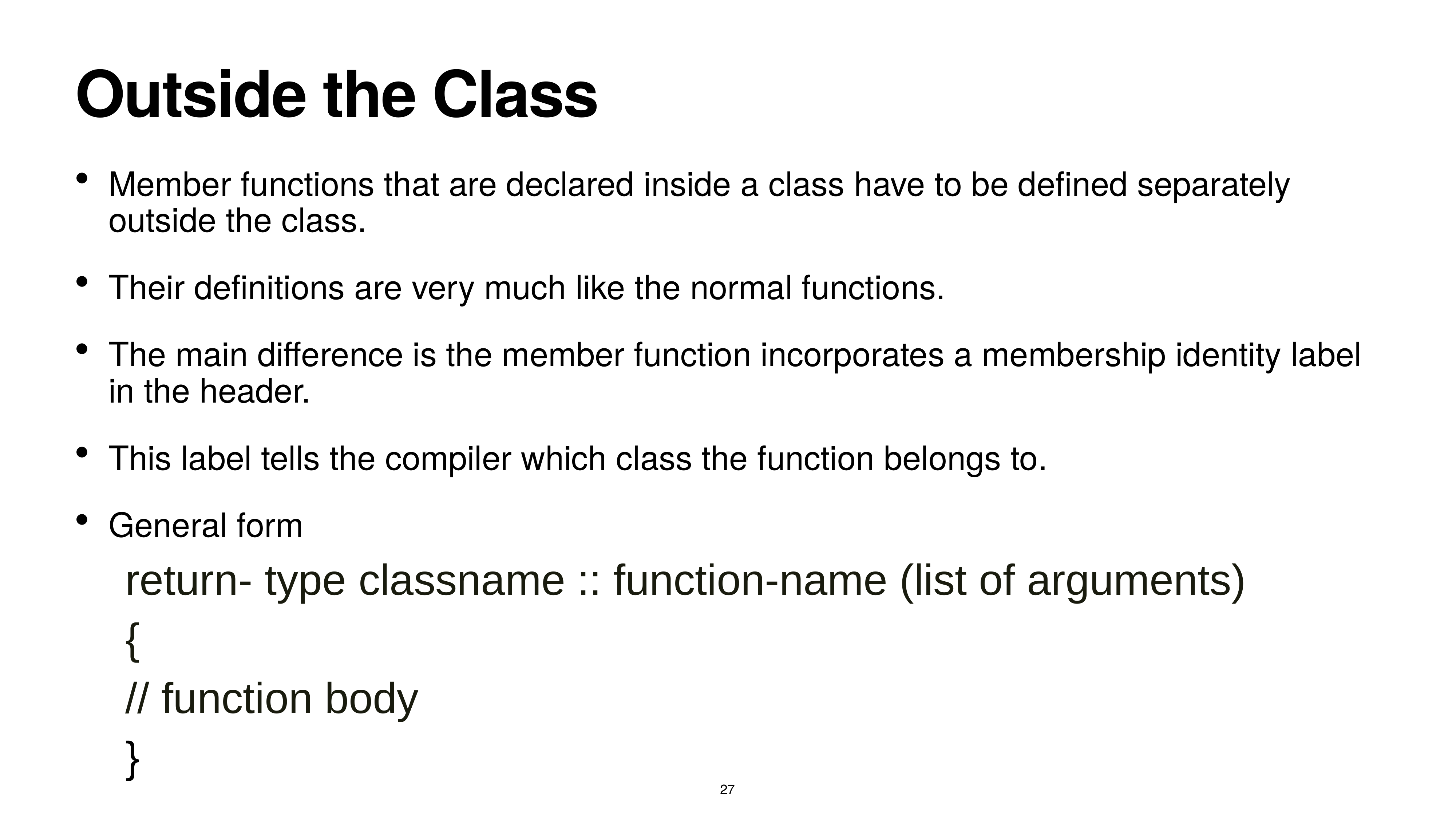

# Outside the Class
Member functions that are declared inside a class have to be defined separately outside the class.
Their definitions are very much like the normal functions.
The main difference is the member function incorporates a membership identity label in the header.
This label tells the compiler which class the function belongs to.
General form
return- type classname :: function-name (list of arguments)
{
// function body
}
27